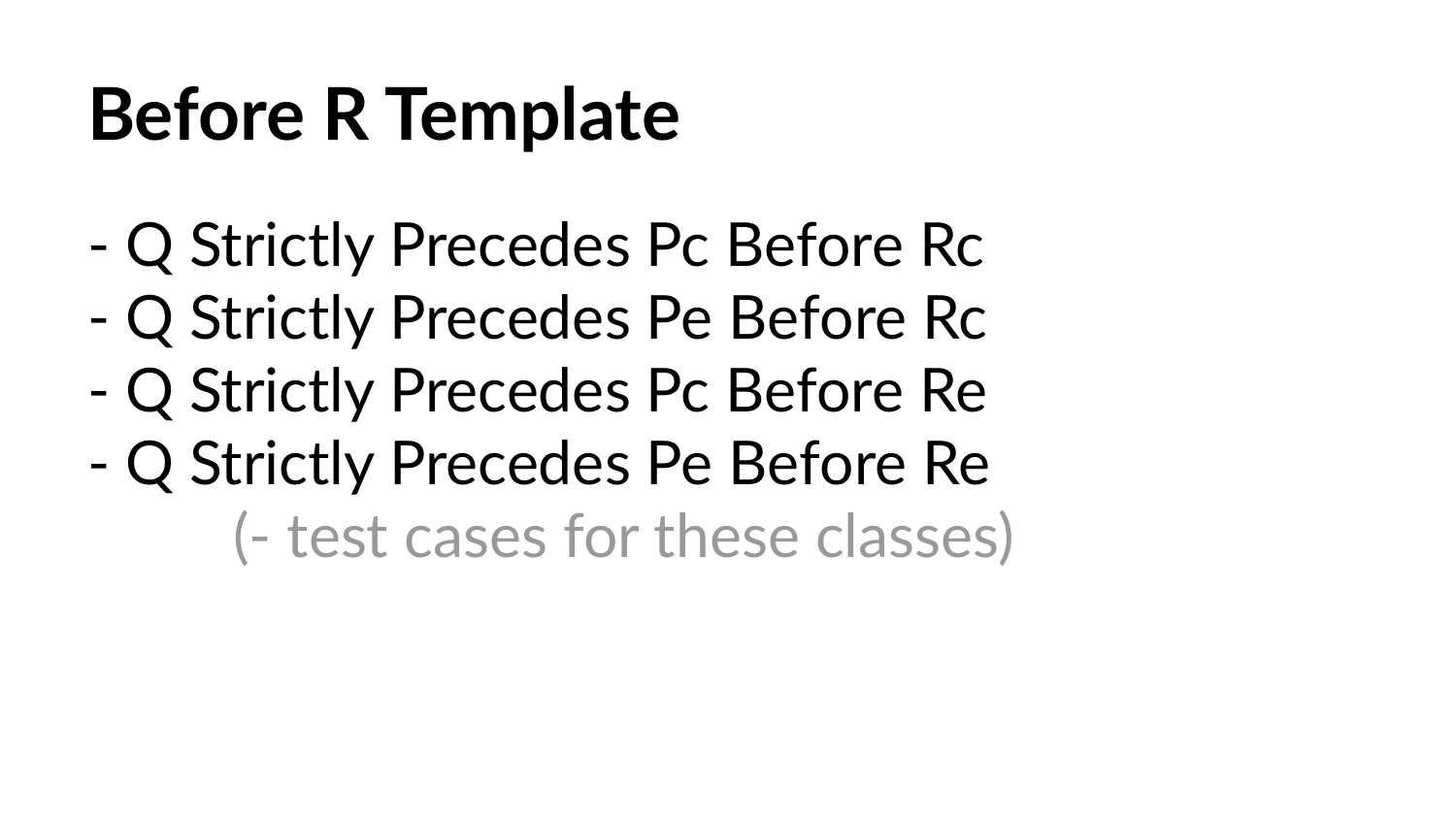

# Before R Template
- Q Strictly Precedes Pc Before Rc
- Q Strictly Precedes Pe Before Rc
- Q Strictly Precedes Pc Before Re
- Q Strictly Precedes Pe Before Re
	(- test cases for these classes)